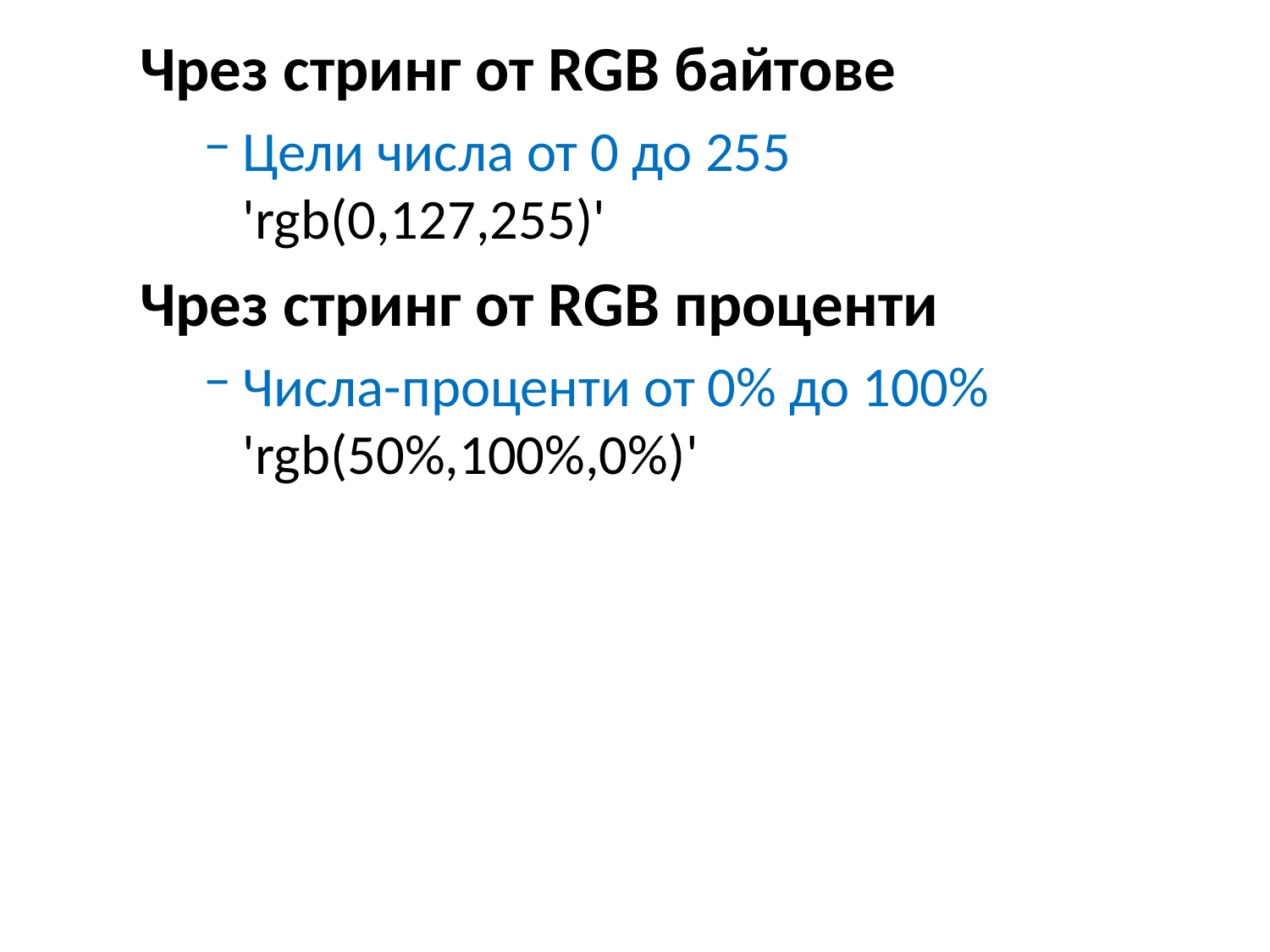

Чрез стринг от RGB байтове
Цели числа от 0 до 255
'rgb(0,127,255)'
Чрез стринг от RGB проценти
Числа-проценти от 0% до 100%
'rgb(50%,100%,0%)'